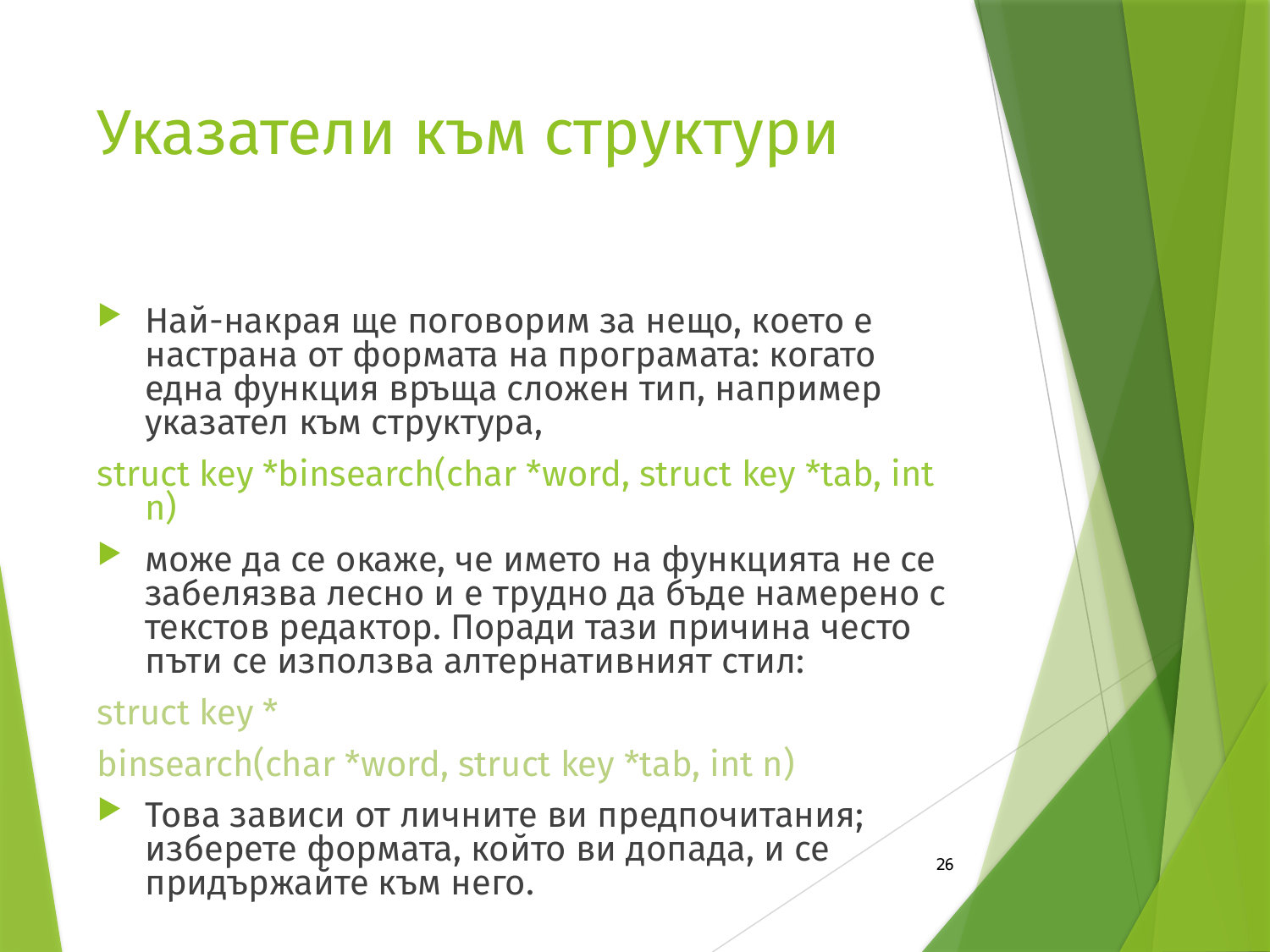

# Указатели към структури
Най-накрая ще поговорим за нещо, което е настрана от формата на програмата: когато една функция връща сложен тип, например указател към структура,
struct key *binsearch(char *word, struct key *tab, int n)
може да се окаже, че името на функцията не се забелязва лесно и е трудно да бъде намерено с текстов редактор. Поради тази причина често пъти се използва алтернативният стил:
struct key *
binsearch(char *word, struct key *tab, int n)
Това зависи от личните ви предпочитания; изберете формата, който ви допада, и се придържайте към него.
26